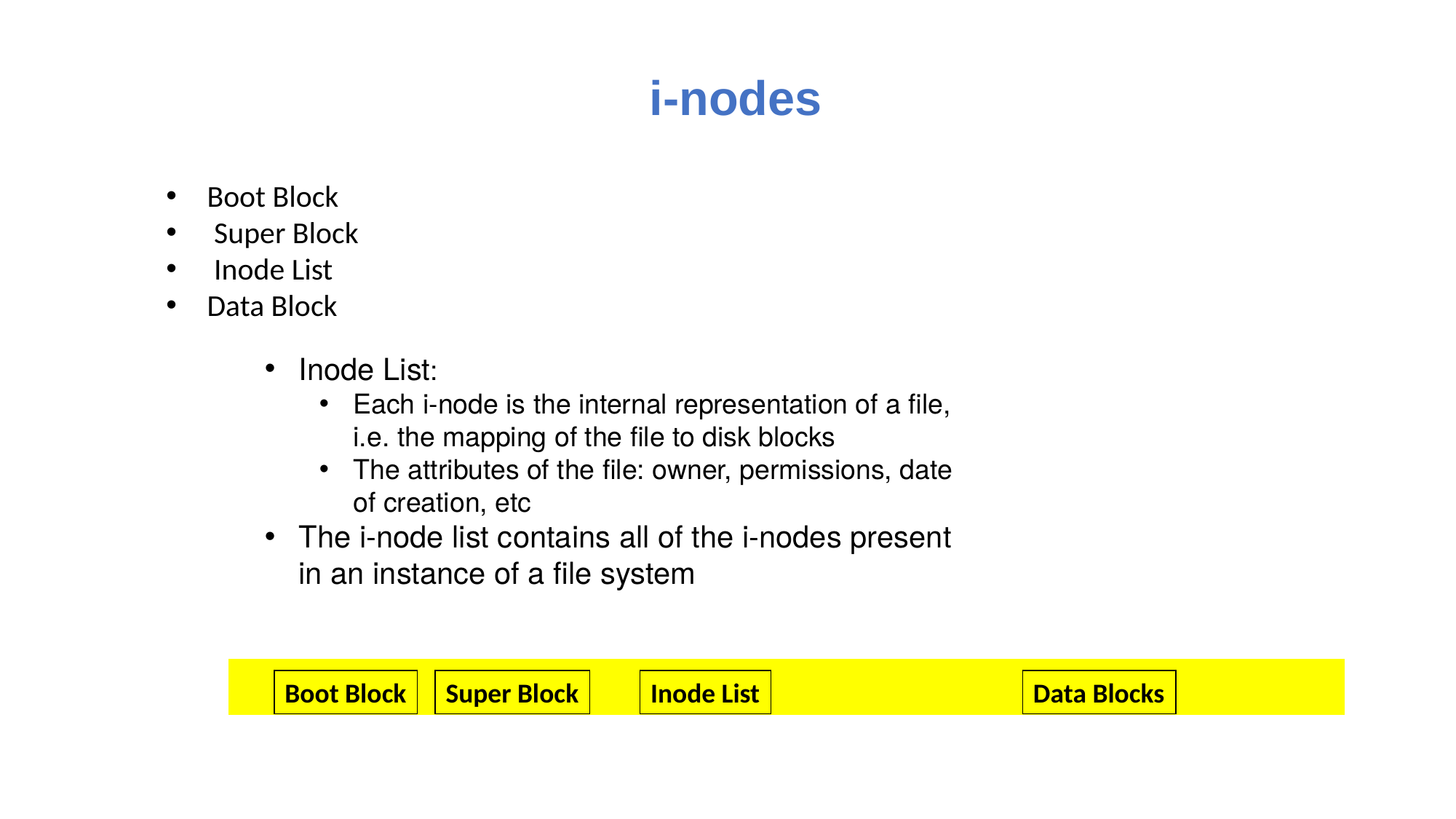

# i-nodes

Boot Block
 Super Block
 Inode List
Data Block
Inode List:
Each i-node is the internal representation of a file, i.e. the mapping of the file to disk blocks
The attributes of the file: owner, permissions, date of creation, etc
The i-node list contains all of the i-nodes present in an instance of a file system

Boot Block
Super Block
Inode List
Data Blocks